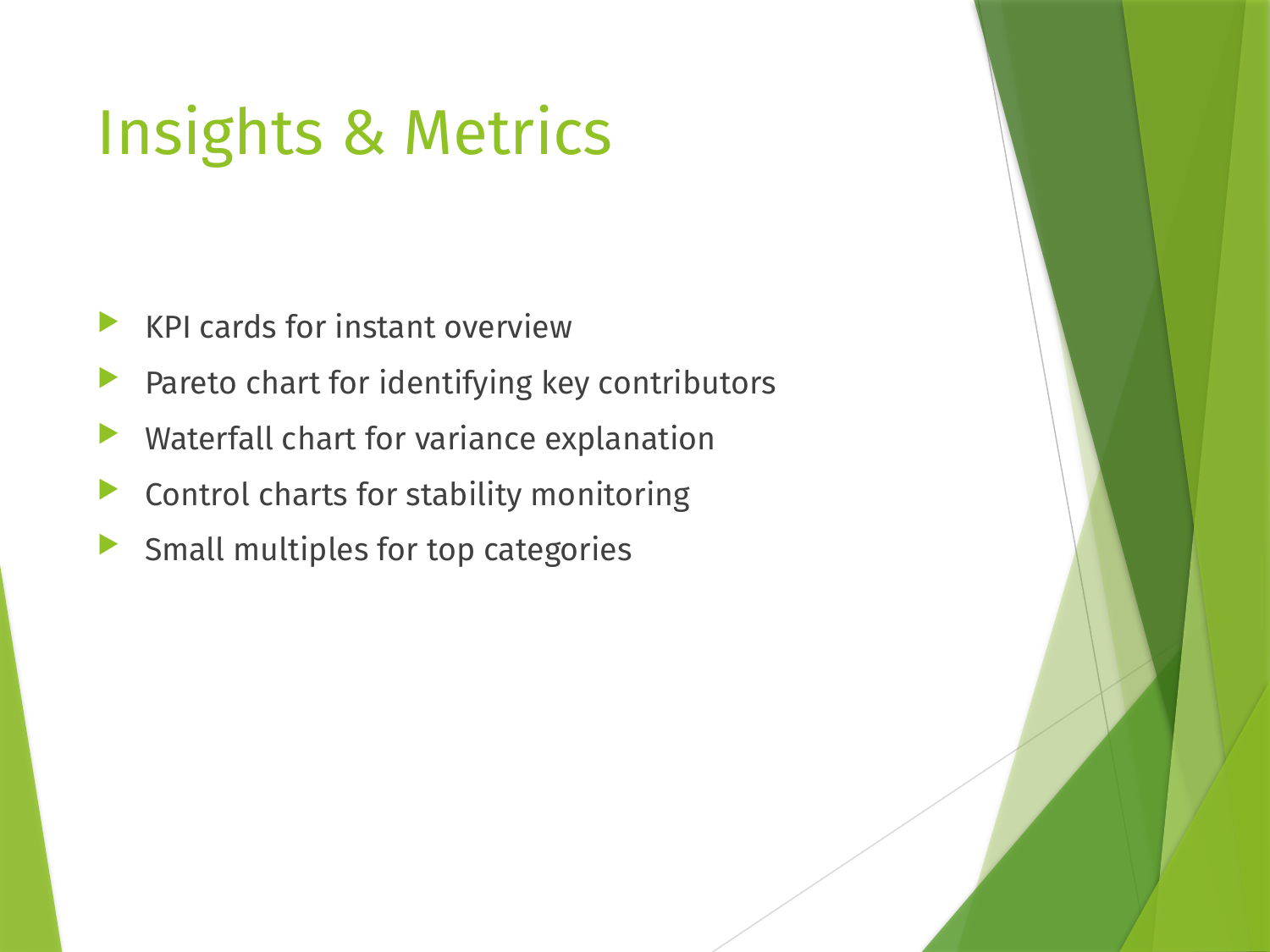

# Insights & Metrics
KPI cards for instant overview
Pareto chart for identifying key contributors
Waterfall chart for variance explanation
Control charts for stability monitoring
Small multiples for top categories